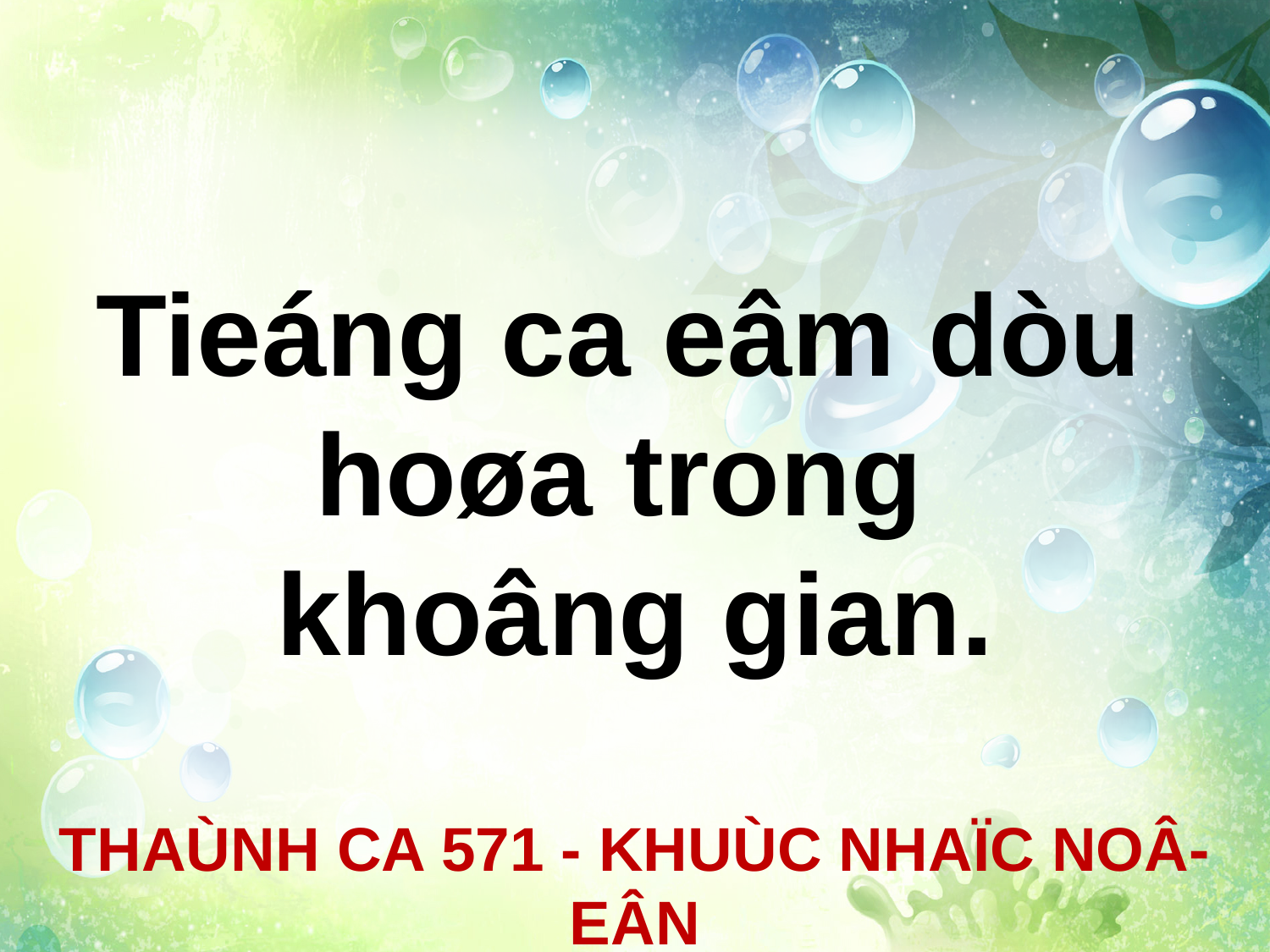

Tieáng ca eâm dòu
hoøa trong
khoâng gian.
THAÙNH CA 571 - KHUÙC NHAÏC NOÂ-EÂN